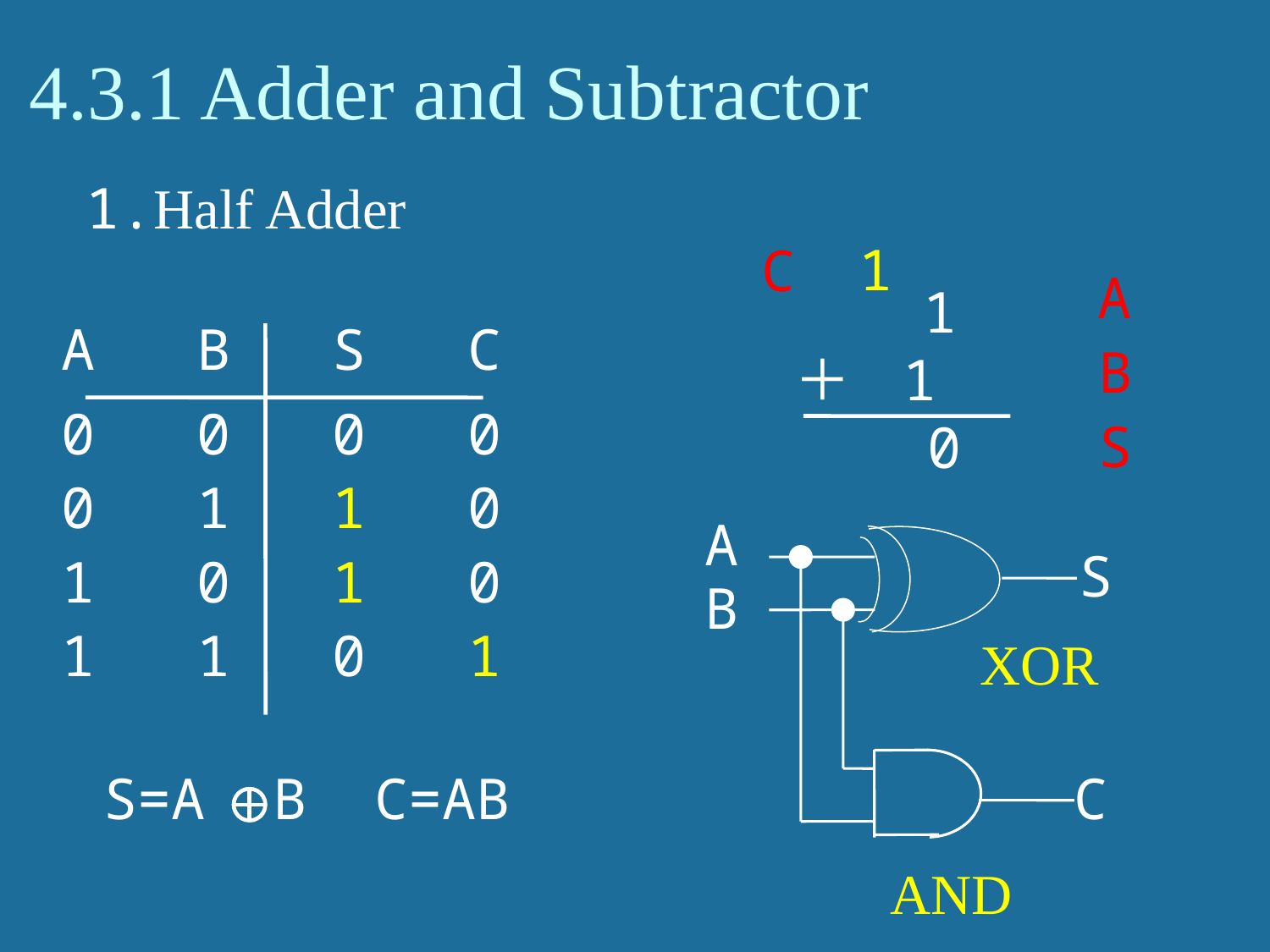

# 4.3.1 Adder and Subtractor
1.Half Adder
1
1
＋   1
0

C
A
B
S
A   B   S   C

0   0   0   0
0   1   1   0
A

S

B

C

1   0   1   0
1   1   0   1
XOR
S=A  B  C=AB

AND